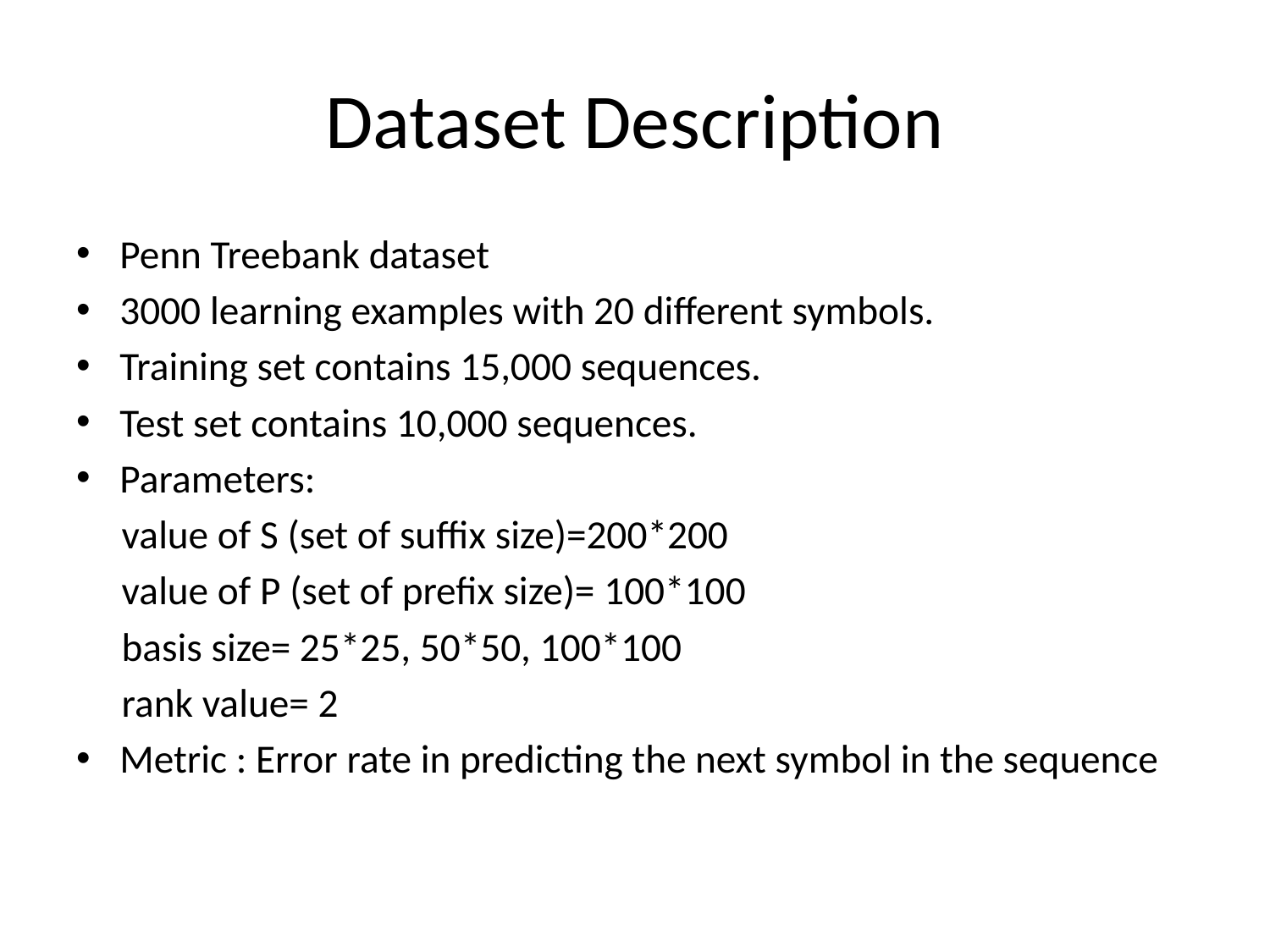

# Dataset Description
Penn Treebank dataset
3000 learning examples with 20 different symbols.
Training set contains 15,000 sequences.
Test set contains 10,000 sequences.
Parameters:
     value of S (set of suffix size)=200*200
     value of P (set of prefix size)= 100*100
     basis size= 25*25, 50*50, 100*100
     rank value= 2
Metric : Error rate in predicting the next symbol in the sequence